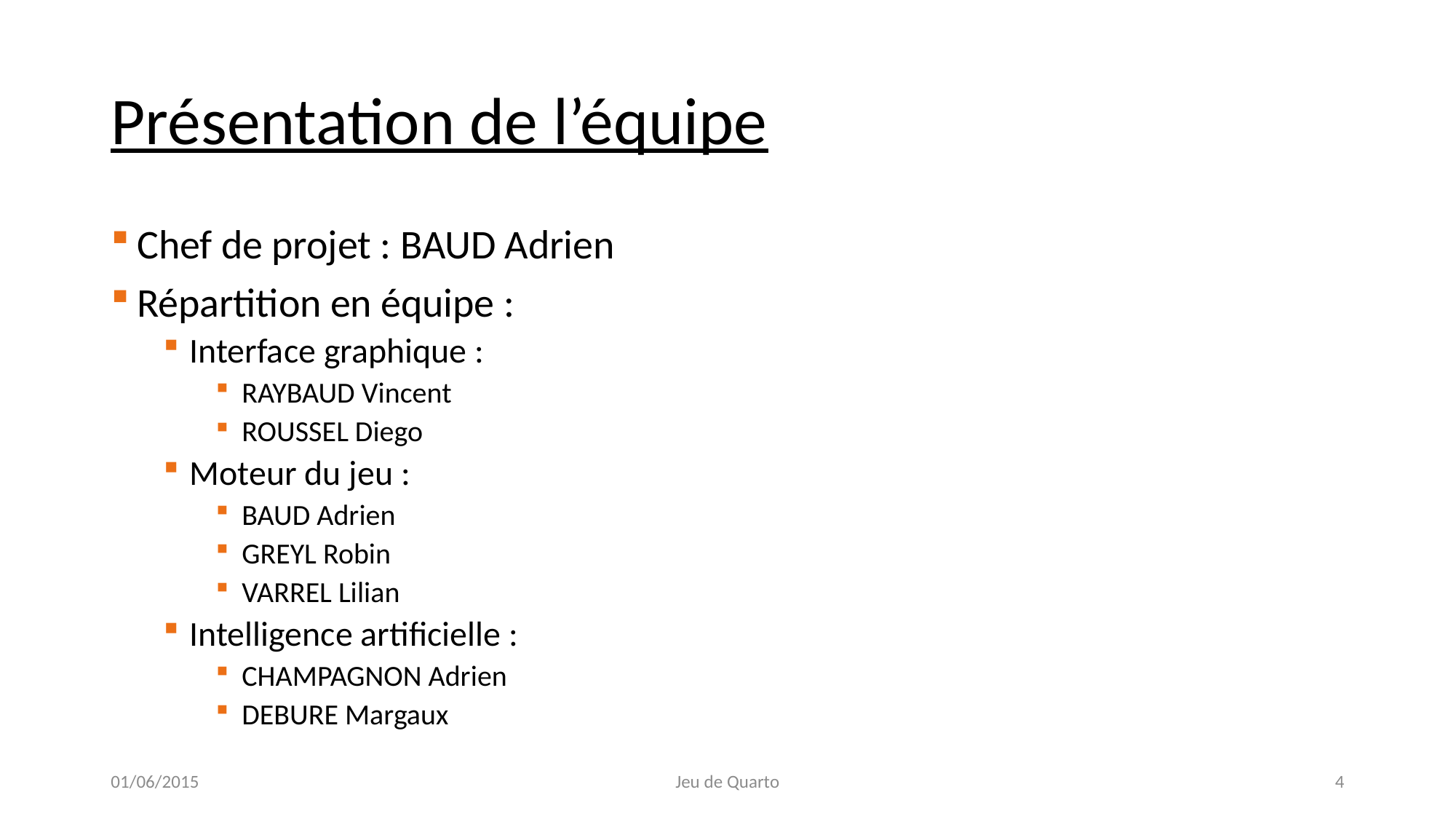

# Présentation de l’équipe
Chef de projet : BAUD Adrien
Répartition en équipe :
Interface graphique :
RAYBAUD Vincent
ROUSSEL Diego
Moteur du jeu :
BAUD Adrien
GREYL Robin
VARREL Lilian
Intelligence artificielle :
CHAMPAGNON Adrien
DEBURE Margaux
01/06/2015
Jeu de Quarto
4